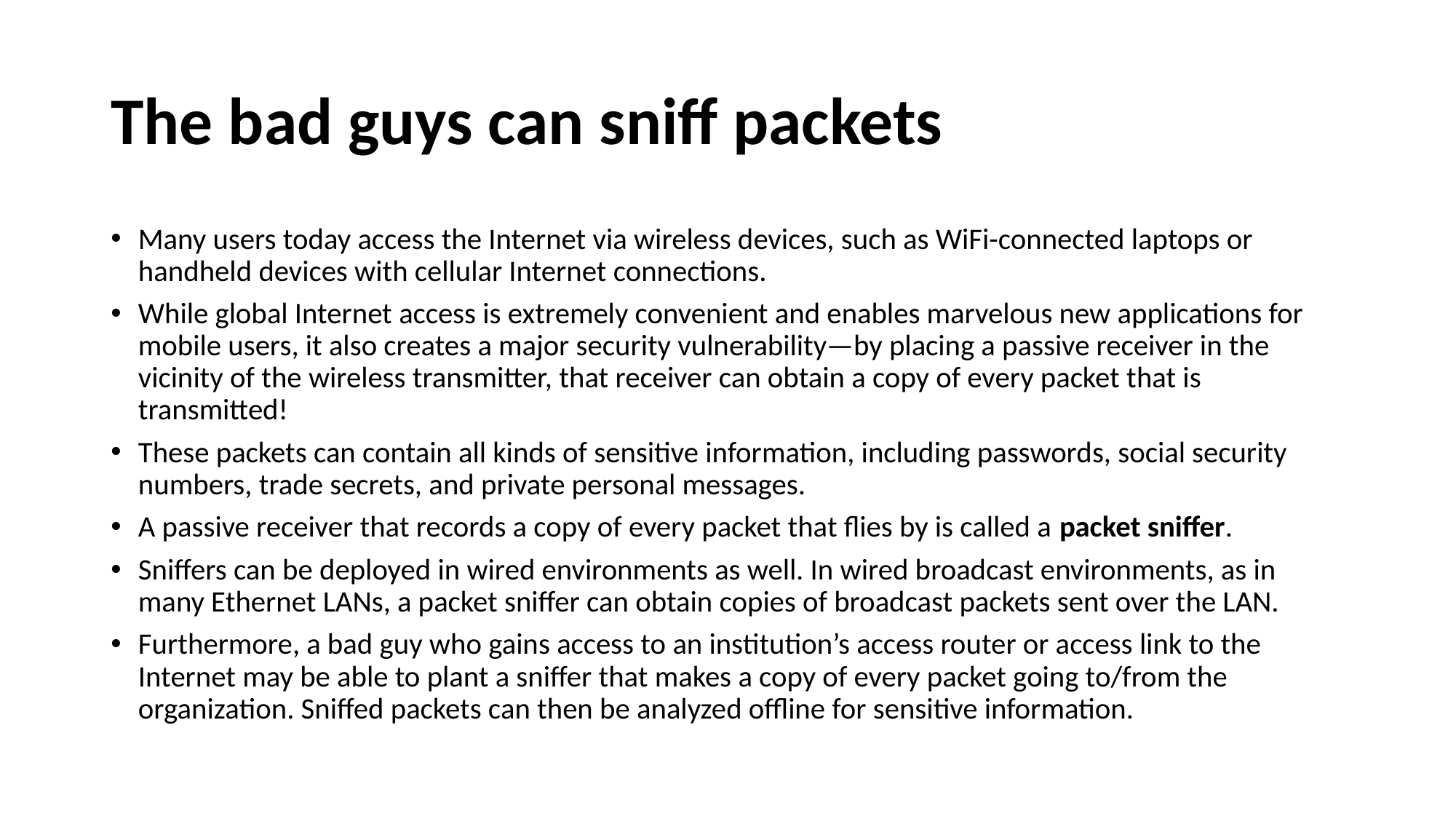

# The bad guys can sniff packets
Many users today access the Internet via wireless devices, such as WiFi-connected laptops or handheld devices with cellular Internet connections.
While global Internet access is extremely convenient and enables marvelous new applications for mobile users, it also creates a major security vulnerability—by placing a passive receiver in the vicinity of the wireless transmitter, that receiver can obtain a copy of every packet that is transmitted!
These packets can contain all kinds of sensitive information, including passwords, social security numbers, trade secrets, and private personal messages.
A passive receiver that records a copy of every packet that flies by is called a packet sniffer.
Sniffers can be deployed in wired environments as well. In wired broadcast environments, as in many Ethernet LANs, a packet sniffer can obtain copies of broadcast packets sent over the LAN.
Furthermore, a bad guy who gains access to an institution’s access router or access link to the Internet may be able to plant a sniffer that makes a copy of every packet going to/from the organization. Sniffed packets can then be analyzed offline for sensitive information.